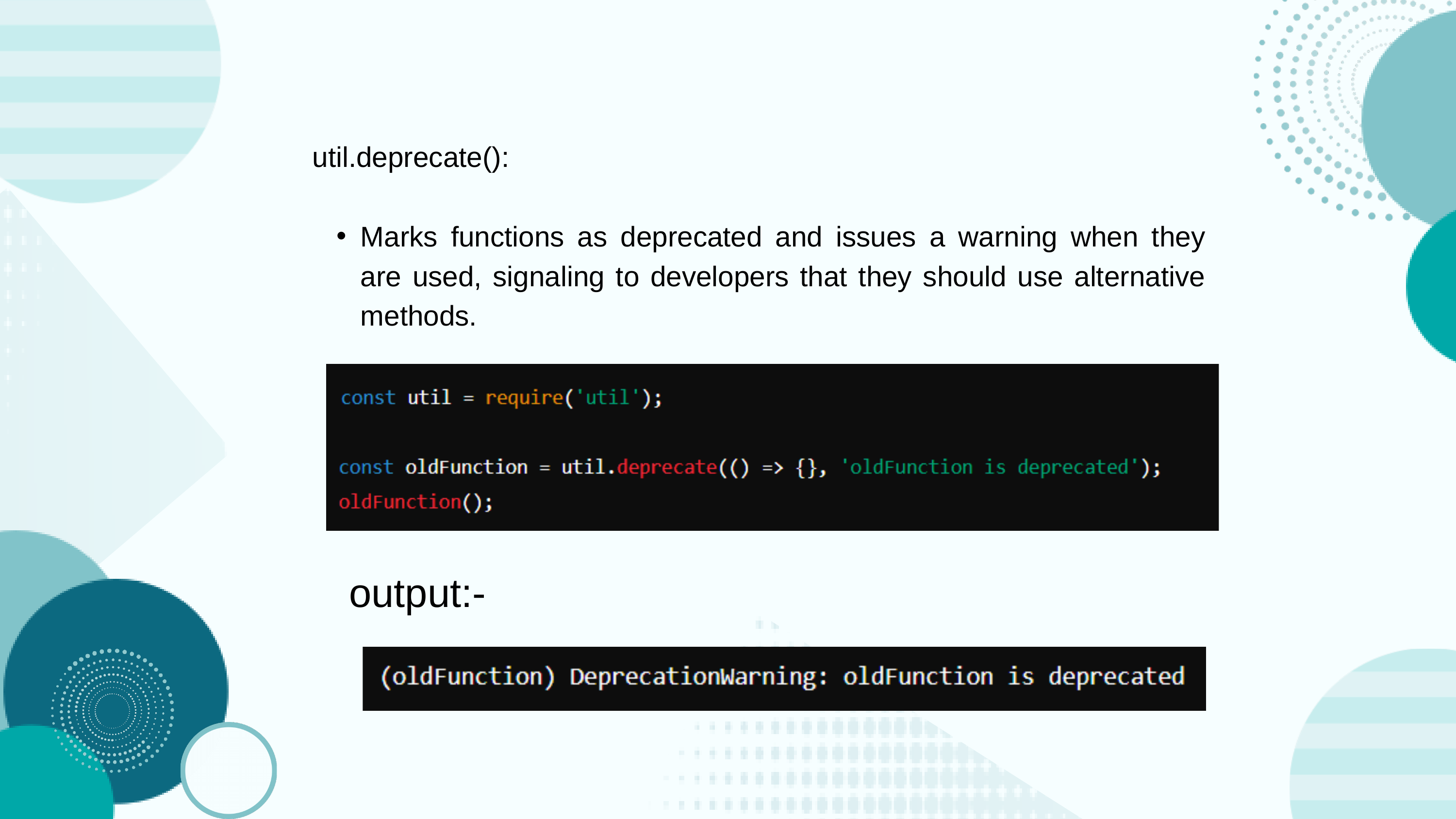

util.deprecate():

Marks functions as deprecated and issues a warning when they are used, signaling to developers that they should use alternative methods.

output:-